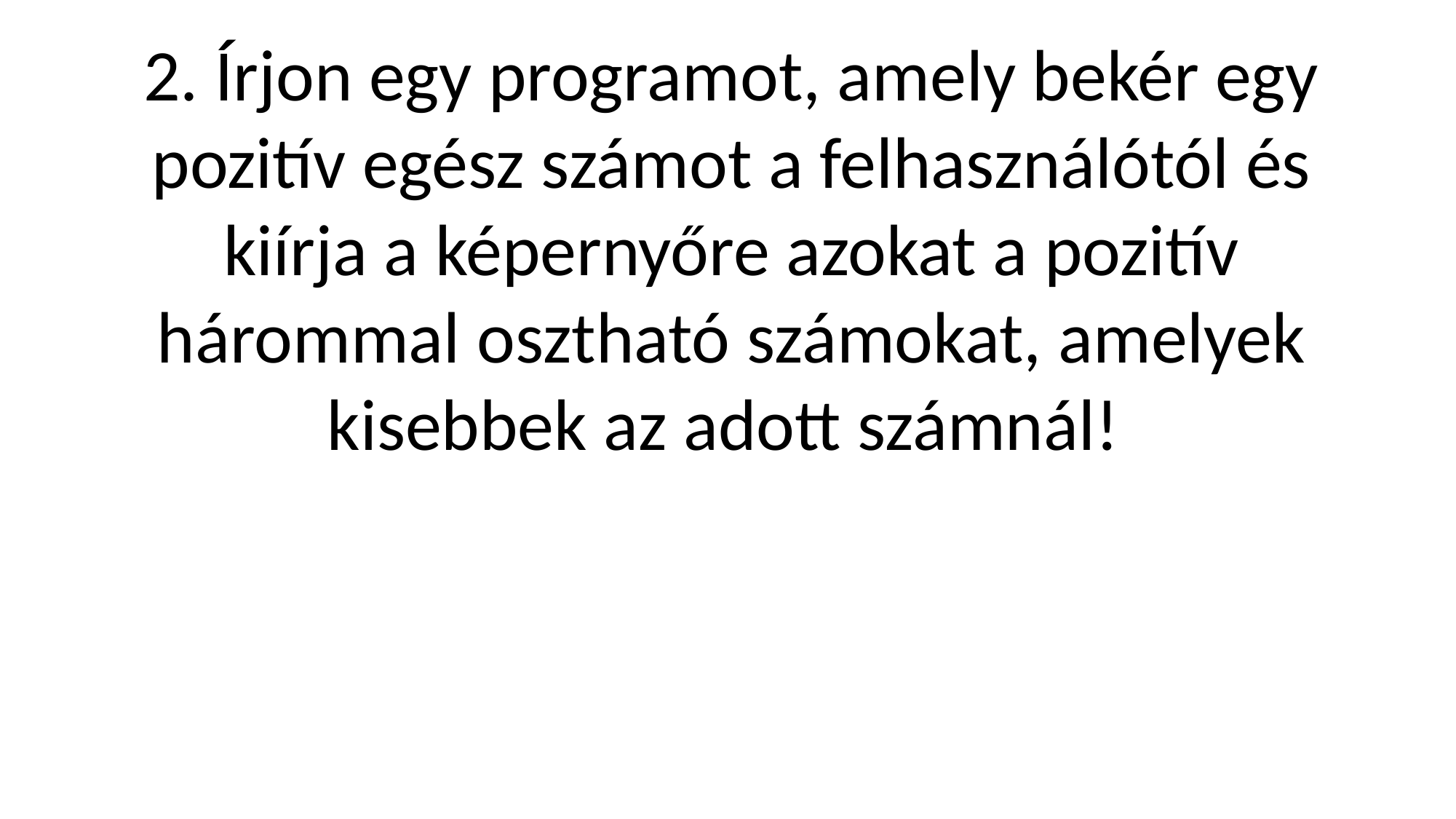

2. Írjon egy programot, amely bekér egy pozitív egész számot a felhasználótól és kiírja a képernyőre azokat a pozitív hárommal osztható számokat, amelyek kisebbek az adott számnál!